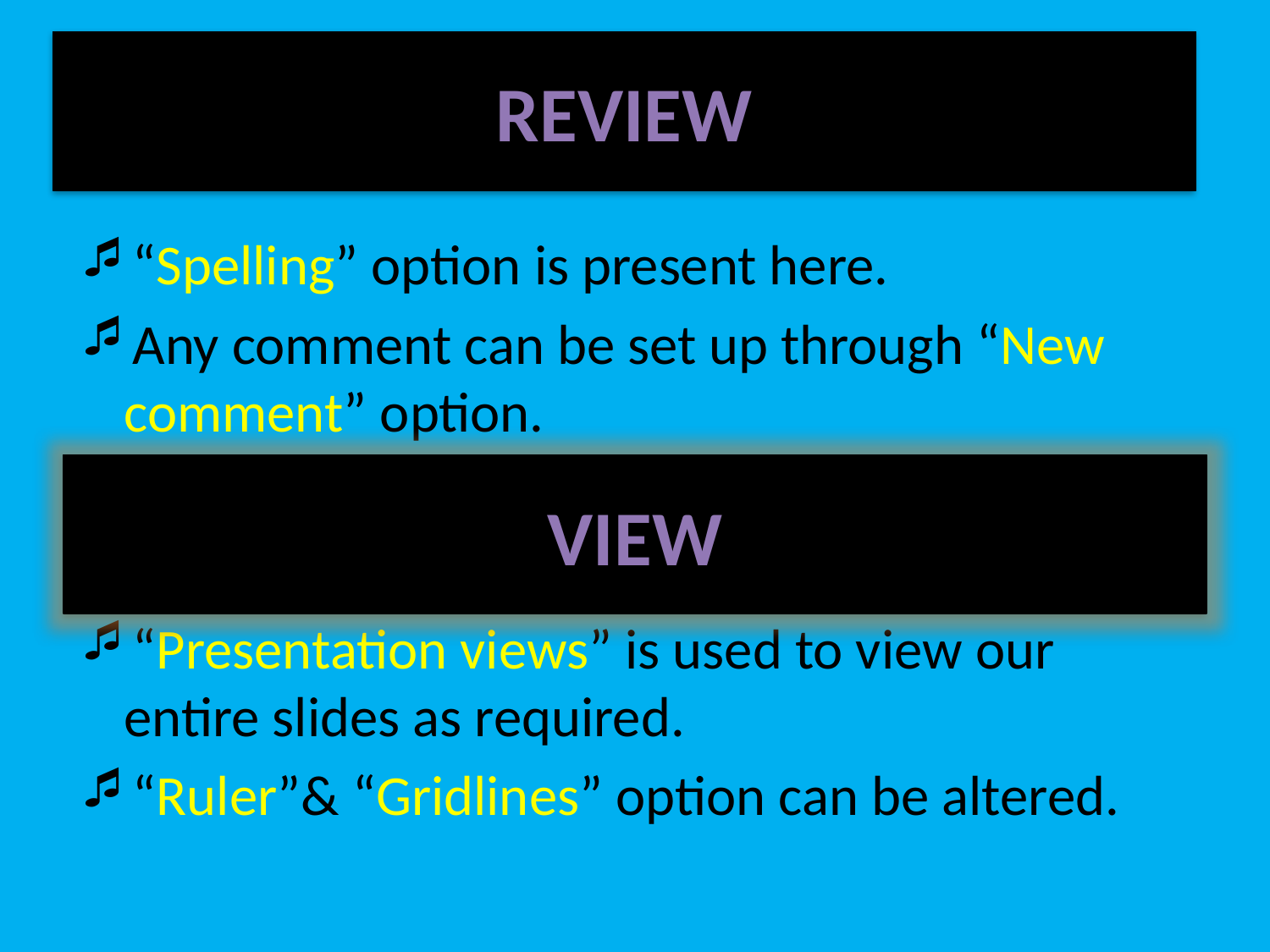

# REVIEW
“Spelling” option is present here.
Any comment can be set up through “New comment” option.

“Presentation views” is used to view our entire slides as required.
“Ruler”& “Gridlines” option can be altered.

VIEW